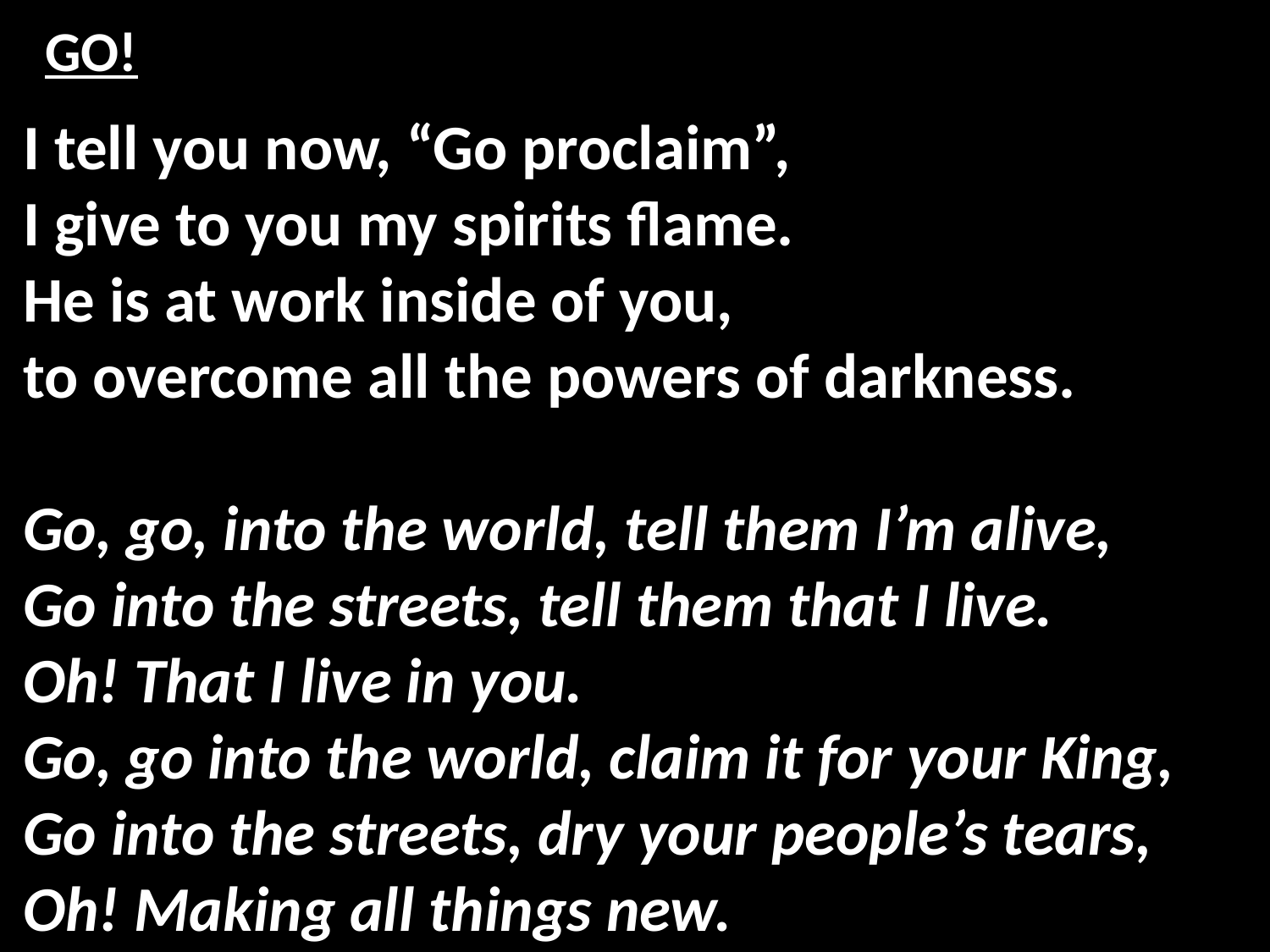

# GO!
I tell you now, “Go proclaim”,
I give to you my spirits flame.
He is at work inside of you,
to overcome all the powers of darkness.

Go, go, into the world, tell them I’m alive,
Go into the streets, tell them that I live.
Oh! That I live in you.
Go, go into the world, claim it for your King,
Go into the streets, dry your people’s tears,
Oh! Making all things new.